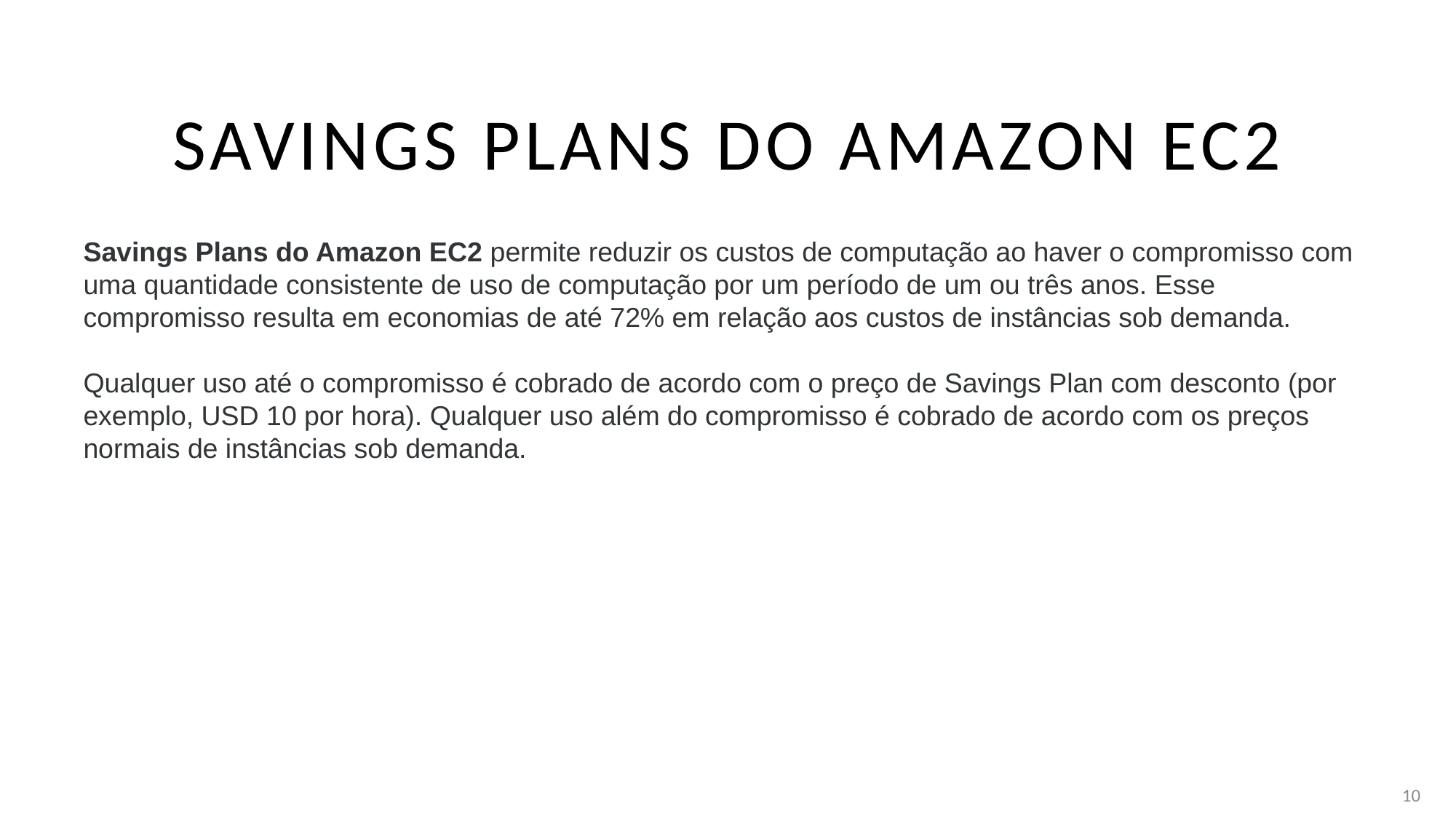

# Savings plans do amazon ec2
Savings Plans do Amazon EC2 permite reduzir os custos de computação ao haver o compromisso com uma quantidade consistente de uso de computação por um período de um ou três anos. Esse compromisso resulta em economias de até 72% em relação aos custos de instâncias sob demanda.
Qualquer uso até o compromisso é cobrado de acordo com o preço de Savings Plan com desconto (por exemplo, USD 10 por hora). Qualquer uso além do compromisso é cobrado de acordo com os preços normais de instâncias sob demanda.
10